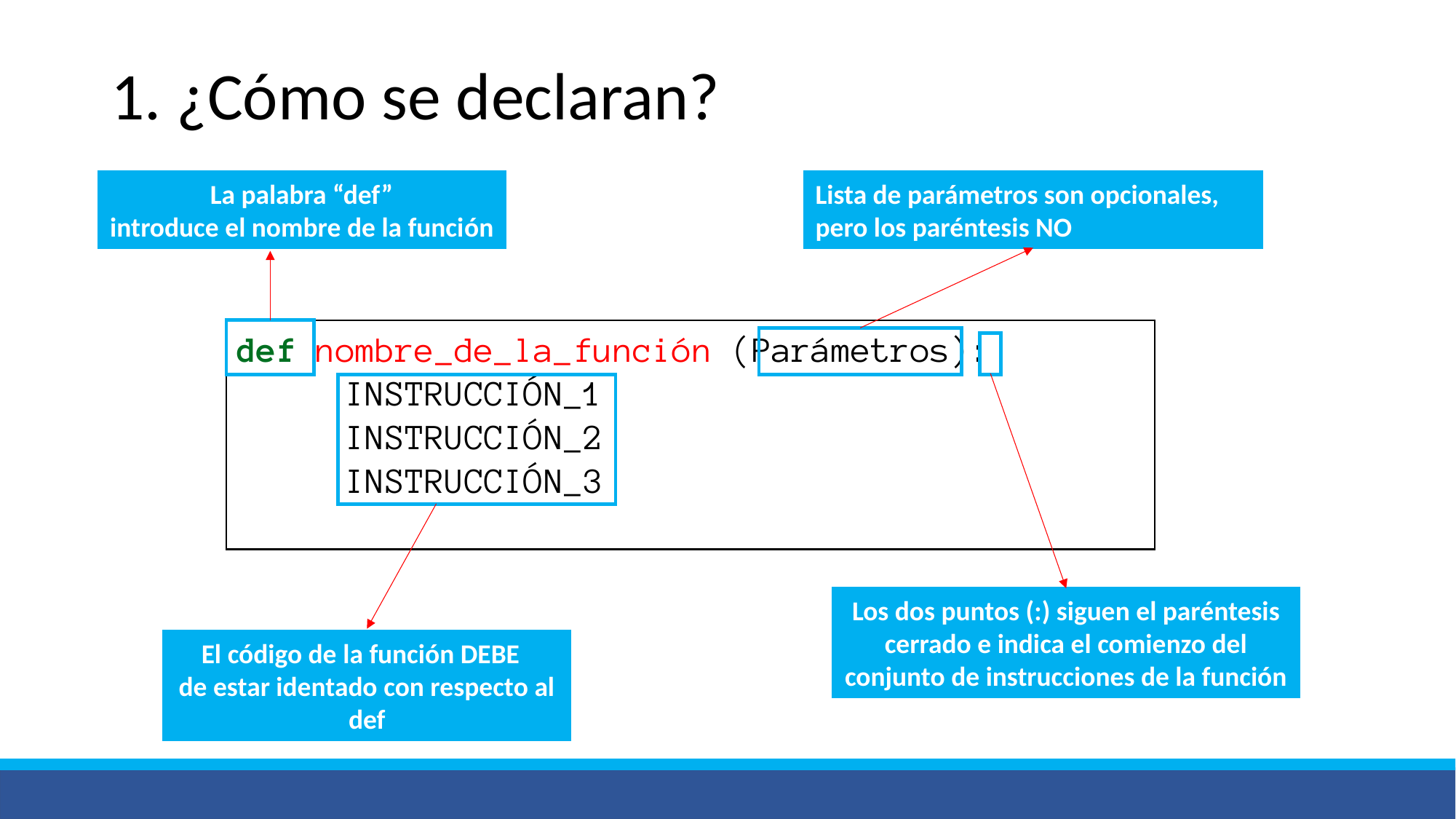

# 1. ¿Cómo se declaran?
La palabra “def”
introduce el nombre de la función
Lista de parámetros son opcionales, pero los paréntesis NO

def nombre_de_la_función (Parámetros):
	INSTRUCCIÓN_1
	INSTRUCCIÓN_2
	INSTRUCCIÓN_3

Los dos puntos (:) siguen el paréntesis cerrado e indica el comienzo del conjunto de instrucciones de la función
El código de la función DEBE
de estar identado con respecto al def